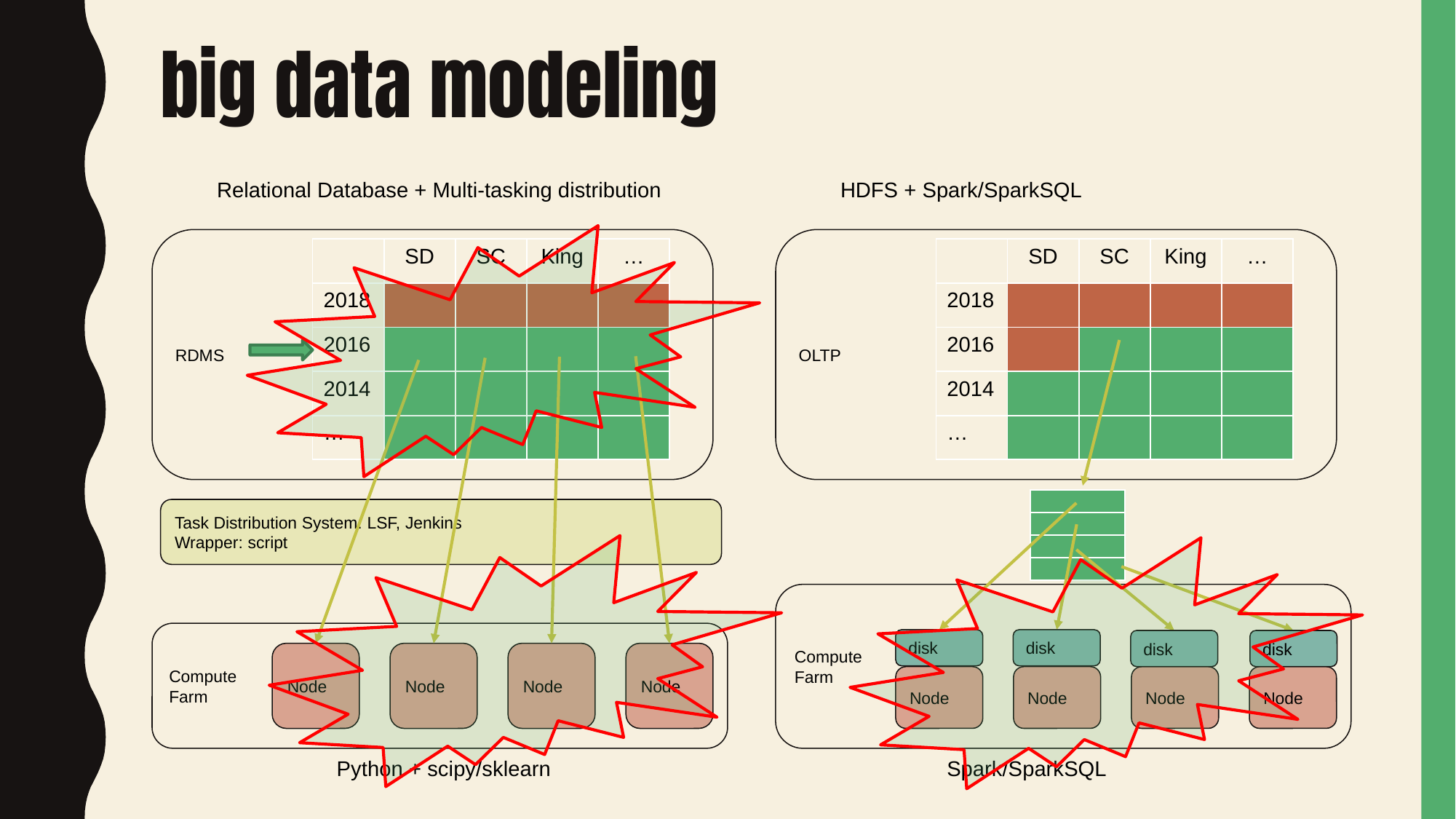

# big data modeling
Relational Database + Multi-tasking distribution
HDFS + Spark/SparkSQL

RDMS
OLTP
|  | SD | SC | King | … |
| --- | --- | --- | --- | --- |
| 2018 |  |  |  |  |
| 2016 |  |  |  |  |
| 2014 |  |  |  |  |
| … |  |  |  |  |
|  | SD | SC | King | … |
| --- | --- | --- | --- | --- |
| 2018 |  |  |  |  |
| 2016 |  |  |  |  |
| 2014 |  |  |  |  |
| … |  |  |  |  |

|  |
| --- |
|  |
|  |
|  |
Task Distribution System: LSF, Jenkins
Wrapper: script

Compute
Farm
Compute
Farm
disk
disk
disk
disk
Node
Node
Node
Node
Node
Node
Node
Node
Python + scipy/sklearn
Spark/SparkSQL